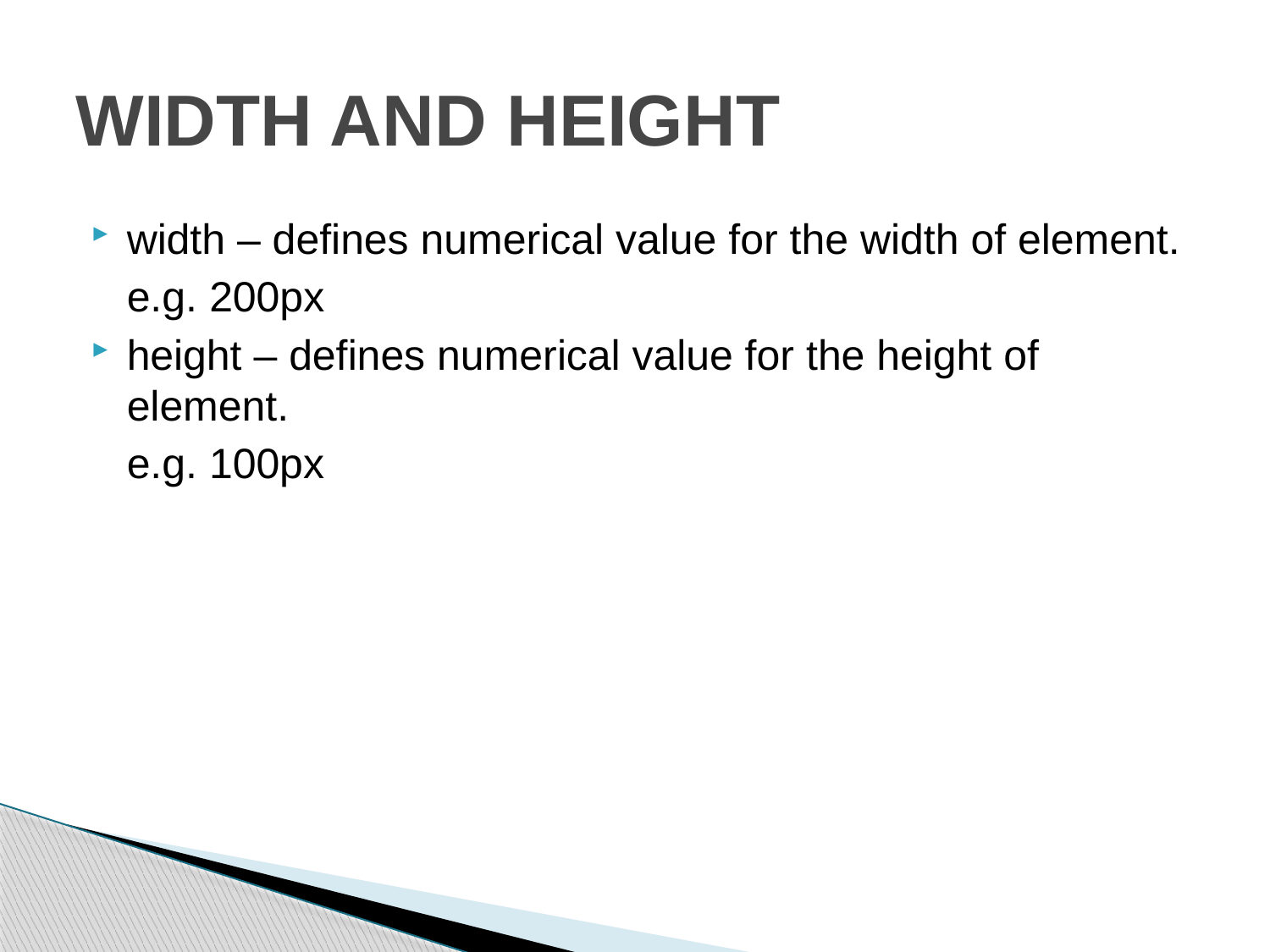

# WIDTH AND HEIGHT
width – defines numerical value for the width of element.
	e.g. 200px
height – defines numerical value for the height of element.
	e.g. 100px